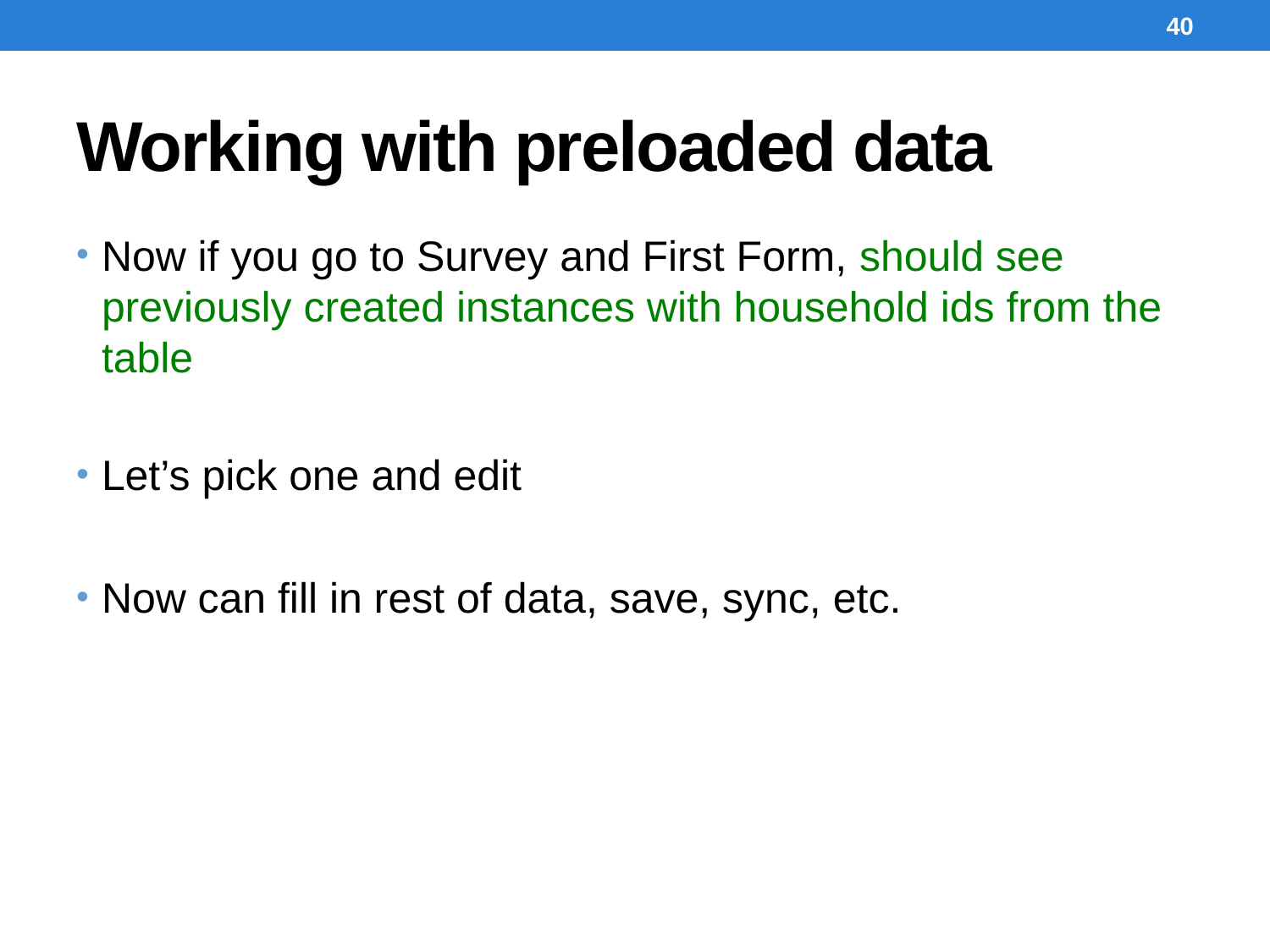

40
# Working with preloaded data
Now if you go to Survey and First Form, should see previously created instances with household ids from the table

Let’s pick one and edit

Now can fill in rest of data, save, sync, etc.